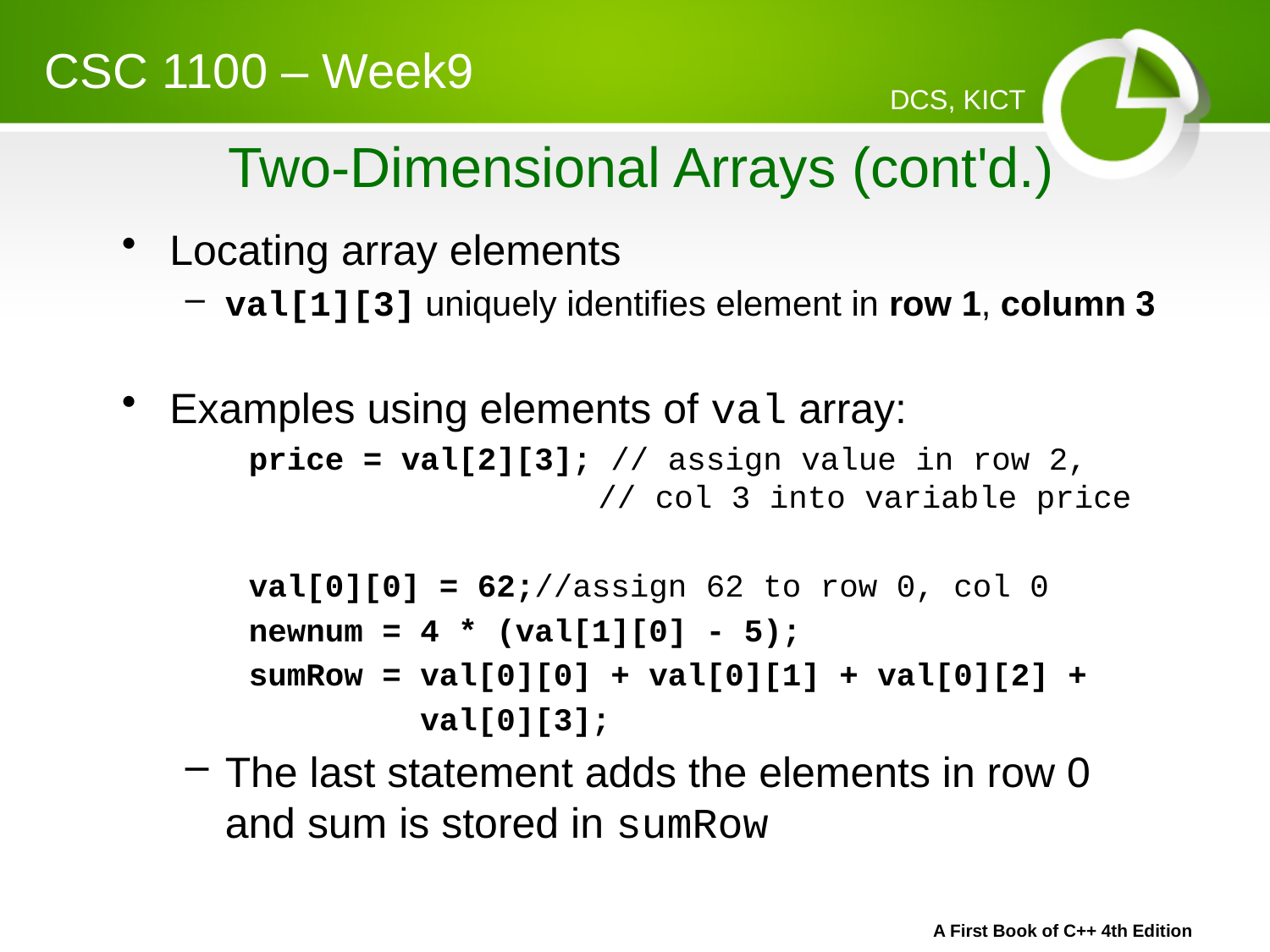

CSC 1100 – Week9
DCS, KICT
9
# Two-Dimensional Arrays (cont'd.)
Locating array elements
val[1][3] uniquely identifies element in row 1, column 3

Examples using elements of val array:
	price = val[2][3]; // assign value in row 2, 				     // col 3 into variable price

val[0][0] = 62;//assign 62 to row 0, col 0
newnum = 4 * (val[1][0] - 5);
sumRow = val[0][0] + val[0][1] + val[0][2] +
         val[0][3];
The last statement adds the elements in row 0 and sum is stored in sumRow

A First Book of C++ 4th Edition